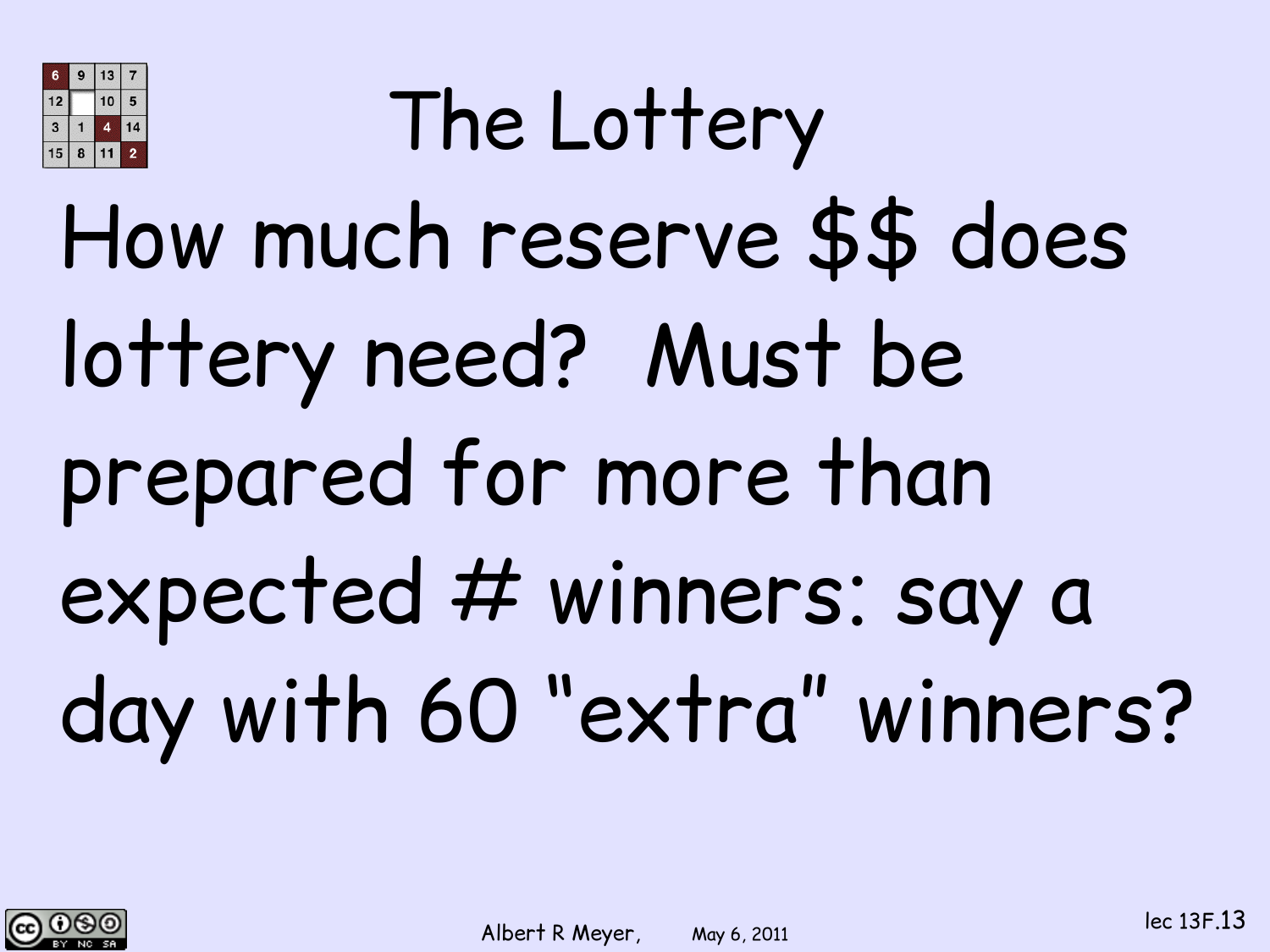

# The Lottery
How much reserve $$ does
lottery need?  Must be
prepared for more than
expected # winners: say a
day with 60 “extra” winners?

lec 13F.13